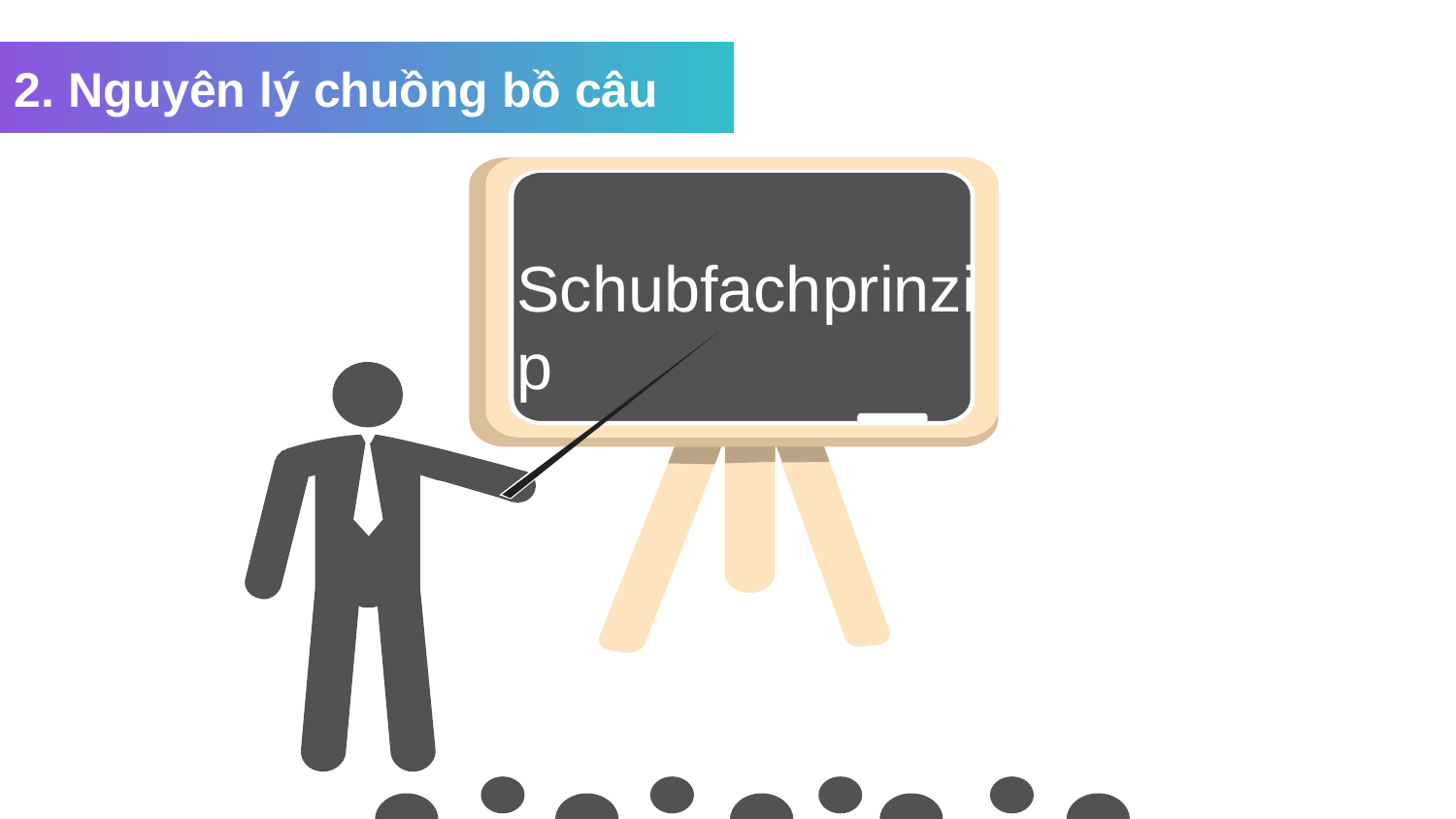

3
Applying
2. Nguyên lý chuồng bồ câu

Nếu xếp m đối tượng (chim bồ câu) vào n cái hộp (chuồng) với m>n thì có ít nhất một cái hộp chứa từ 2 đối tượng trở lên.
Nếu xếp m đối tượng (chim bồ câu) vào n cái hộp (chuồng) với m>n thì có ít nhất một cái hộp chứa từ 2 đối tượng trở lên.
Schubfachprinzip